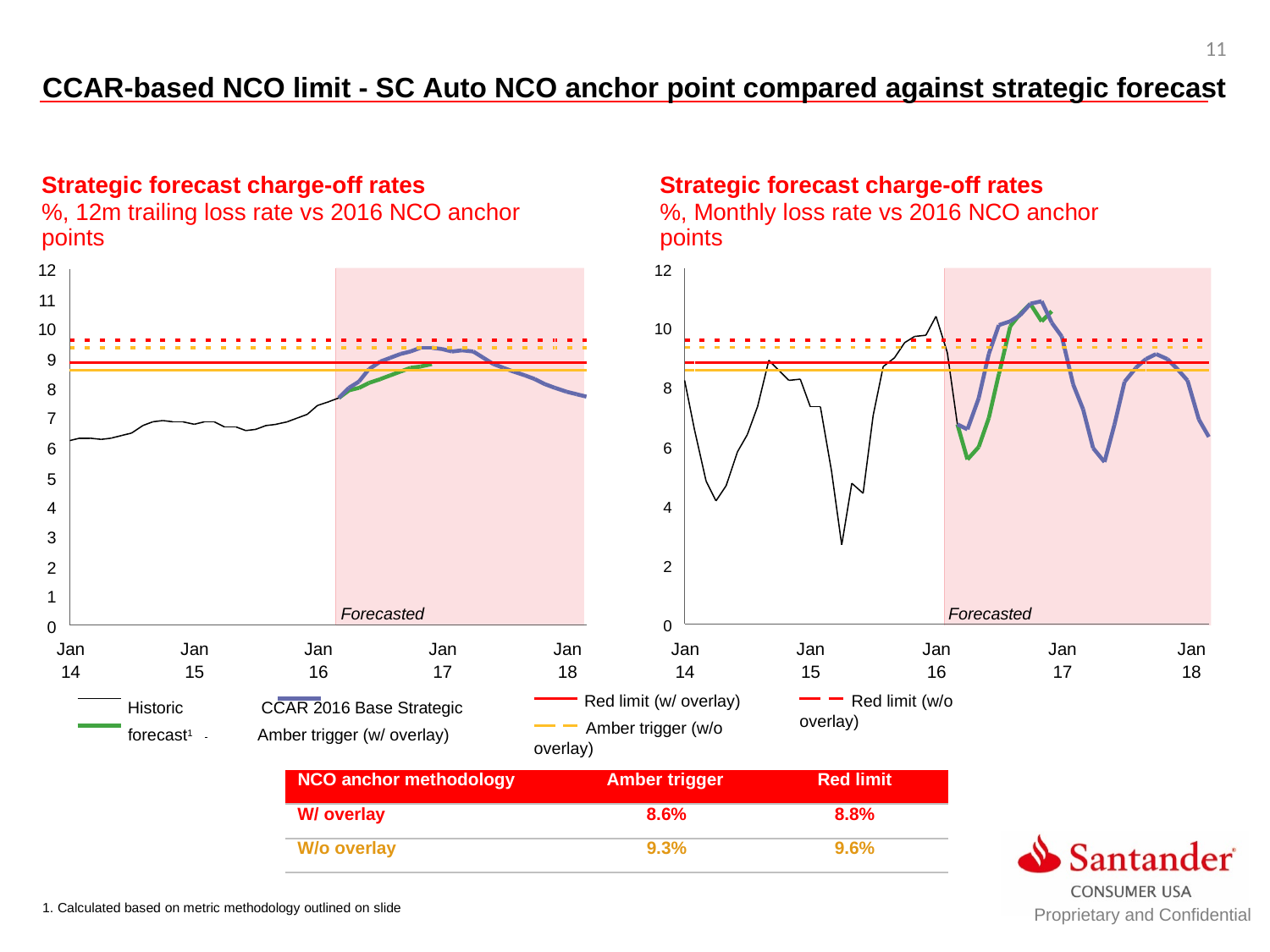

11
CCAR-based NCO limit - SC Auto NCO anchor point compared against strategic forecast
Strategic forecast charge-off rates
%, 12m trailing loss rate vs 2016 NCO anchor points
Strategic forecast charge-off rates
%, Monthly loss rate vs 2016 NCO anchor points
12
11
10
9
8
7
6
5
4
3
2
1
0
12

10

8

6

4
2
Forecasted
Forecasted
0

| Jan | Jan | Jan | Jan | Jan | Jan | Jan | Jan | Jan | Jan |
| --- | --- | --- | --- | --- | --- | --- | --- | --- | --- |
| 14 | 15 | 16 | 17 | 18 | 14 | 15 | 16 | 17 | 18 |
Historic	 CCAR 2016 Base Strategic forecast1     	 Amber trigger (w/ overlay)
Red limit (w/ overlay)
 	Red limit (w/o overlay)

 	Amber trigger (w/o overlay)

| NCO anchor methodology | Amber trigger | Red limit |
| --- | --- | --- |
| W/ overlay | 8.6% | 8.8% |
| W/o overlay | 9.3% | 9.6% |
Proprietary and Confidential
1. Calculated based on metric methodology outlined on slide